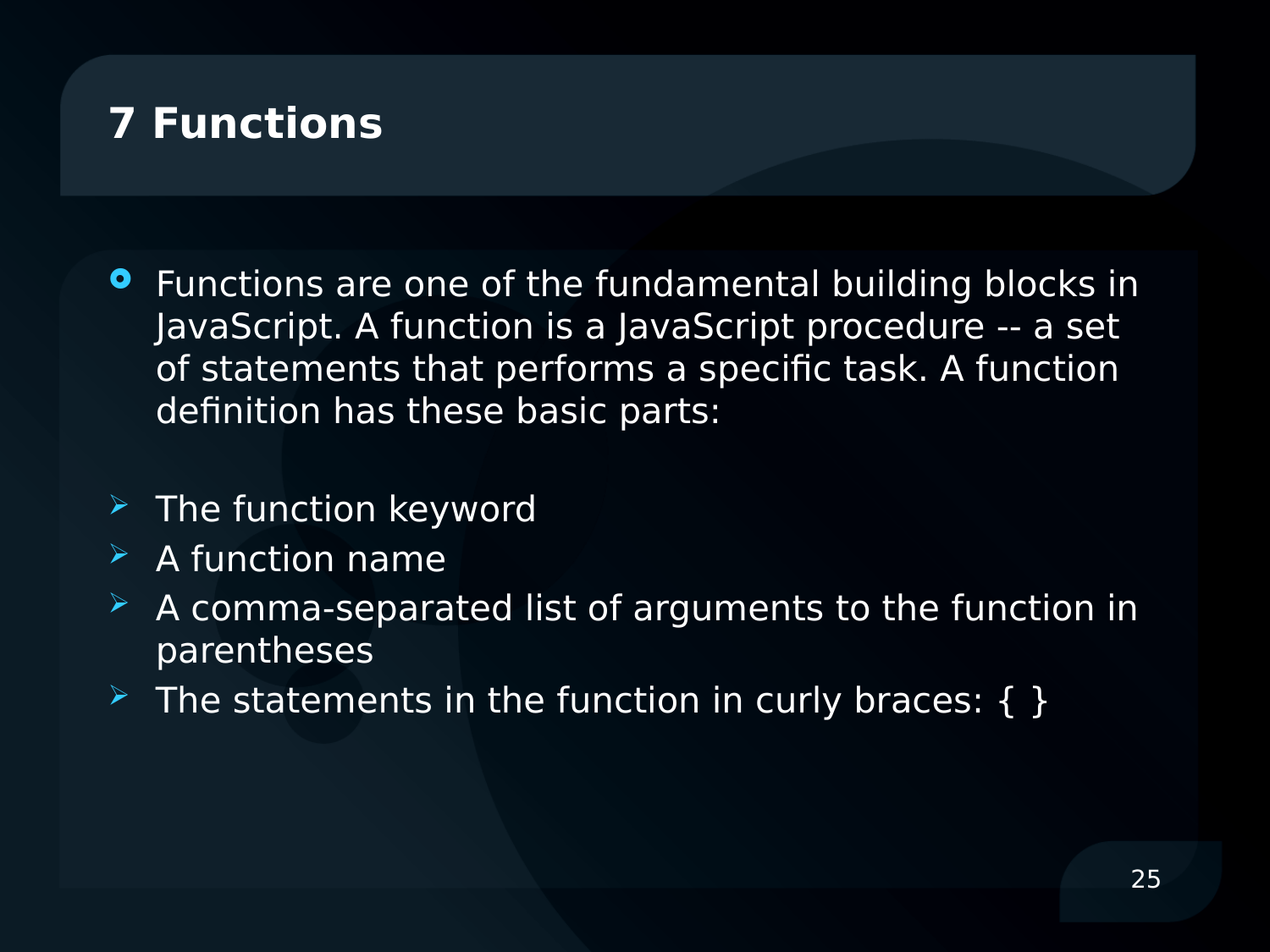

# 7 Functions
Functions are one of the fundamental building blocks in JavaScript. A function is a JavaScript procedure -- a set of statements that performs a specific task. A function definition has these basic parts:

The function keyword
A function name
A comma-separated list of arguments to the function in parentheses
The statements in the function in curly braces: { }

25